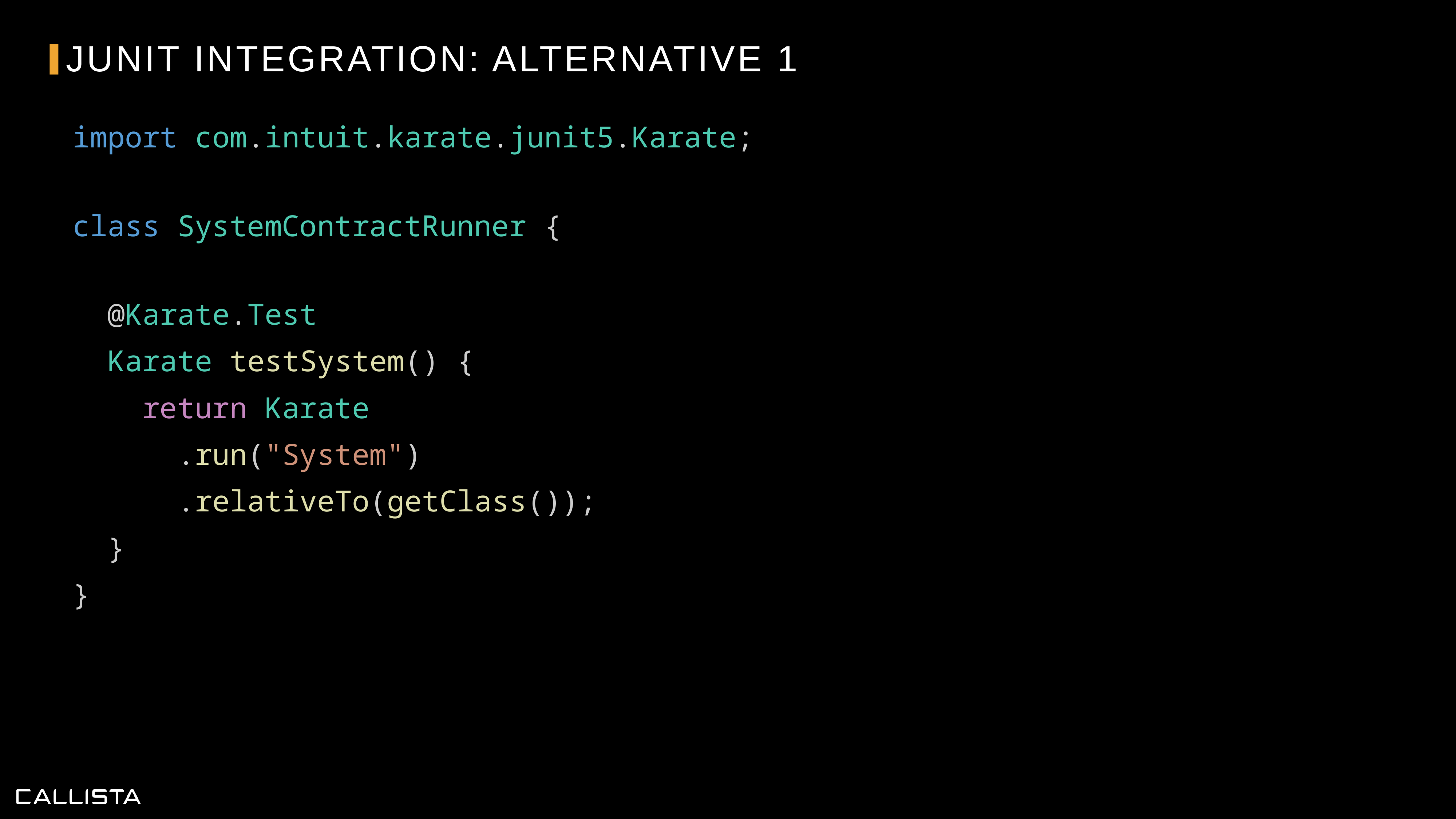

# Junit Integration: Alternative 1
import com.intuit.karate.junit5.Karate;
class SystemContractRunner {
  @Karate.Test
  Karate testSystem() {
    return Karate
      .run("System")
      .relativeTo(getClass());
  }
}